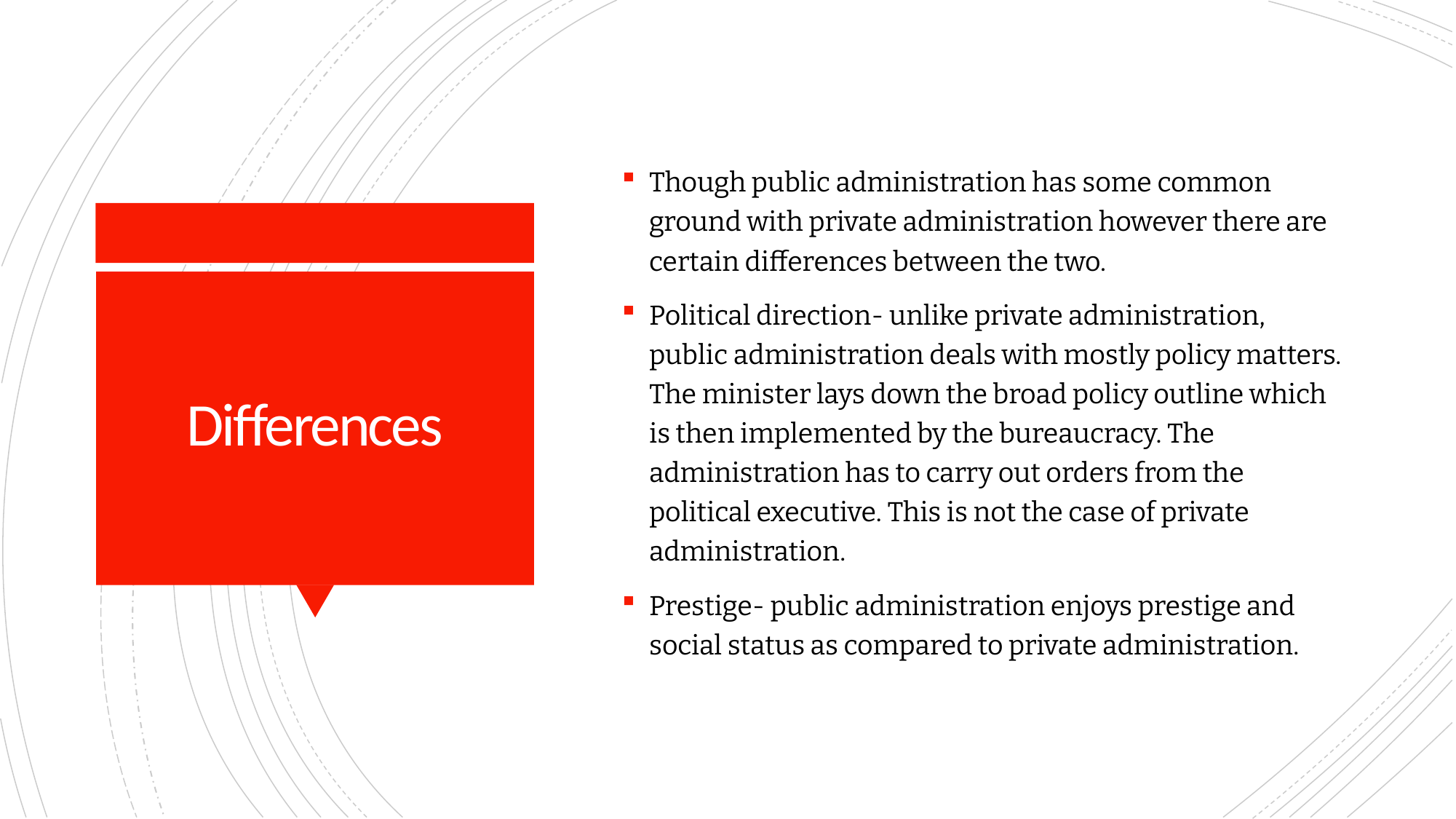

Though public administration has some common ground with private administration however there are certain differences between the two.
Political direction- unlike private administration, public administration deals with mostly policy matters. The minister lays down the broad policy outline which is then implemented by the bureaucracy. The administration has to carry out orders from the political executive. This is not the case of private administration.
Prestige- public administration enjoys prestige and social status as compared to private administration.
# Differences